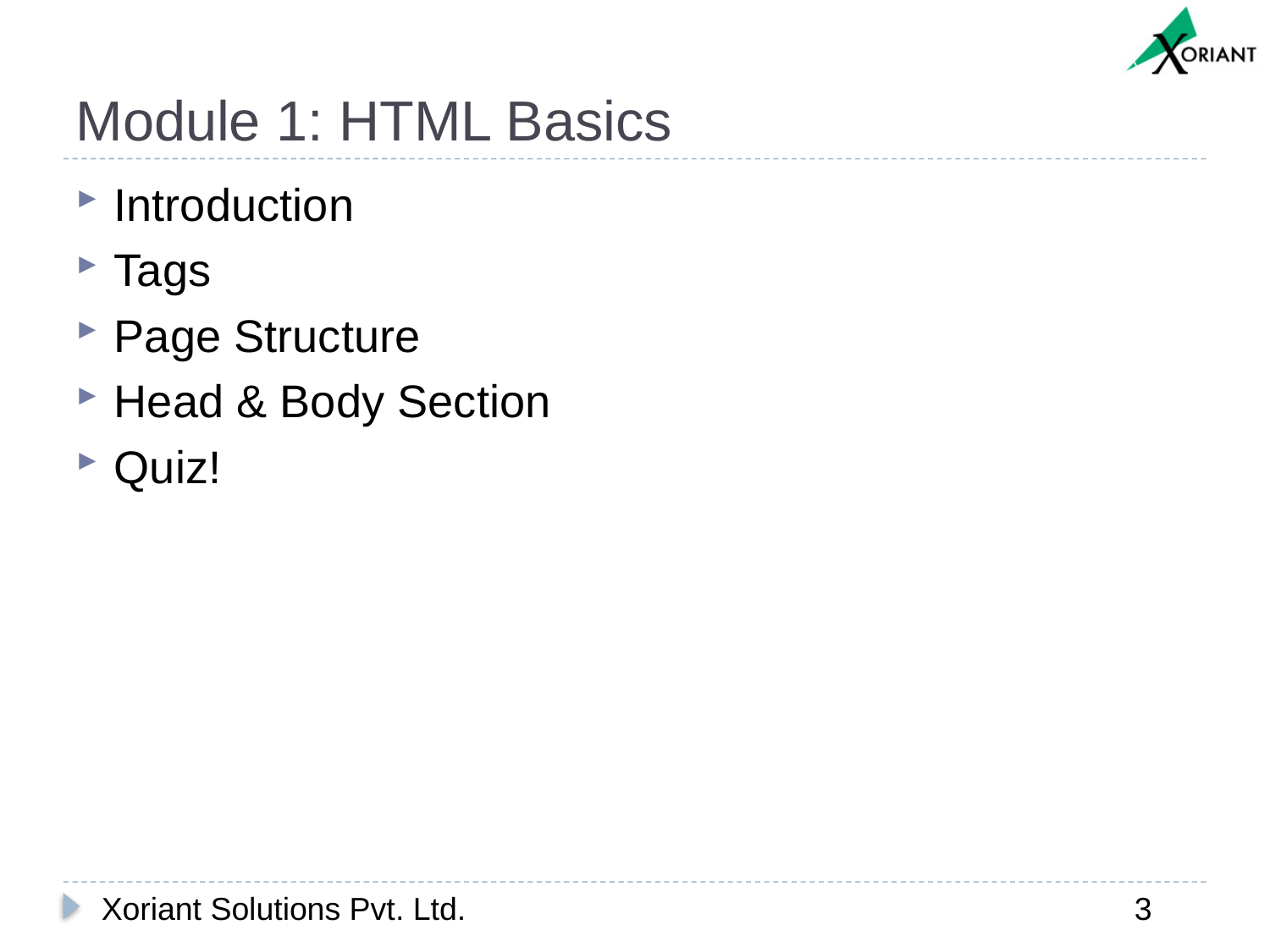

# Module 1: HTML Basics
Introduction
Tags
Page Structure
Head & Body Section
Quiz!
Xoriant Solutions Pvt. Ltd.
3